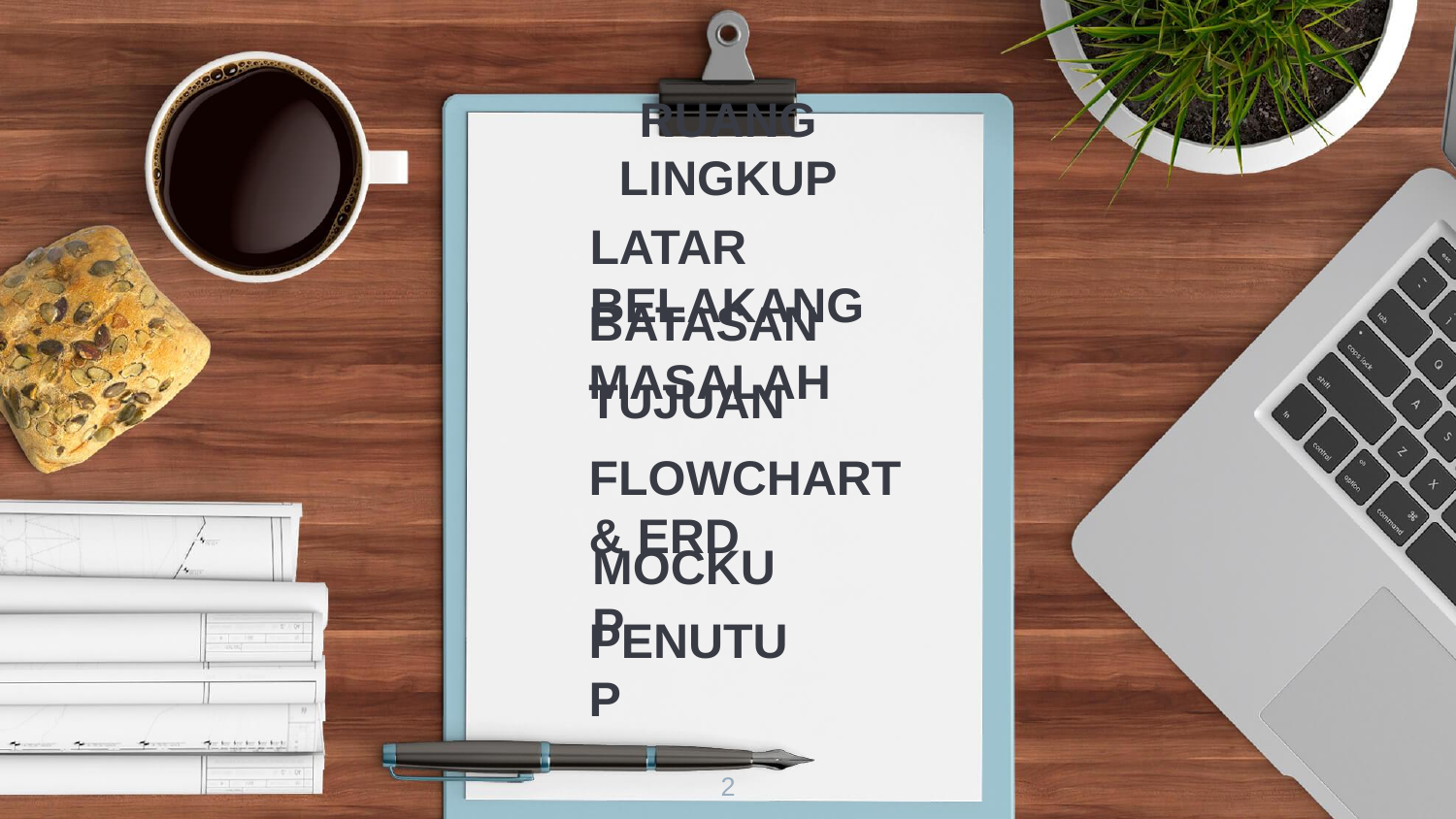

RUANG LINGKUP
LATAR BELAKANG
BATASAN MASALAH
TUJUAN
FLOWCHART & ERD
MOCKUP
PENUTUP
2